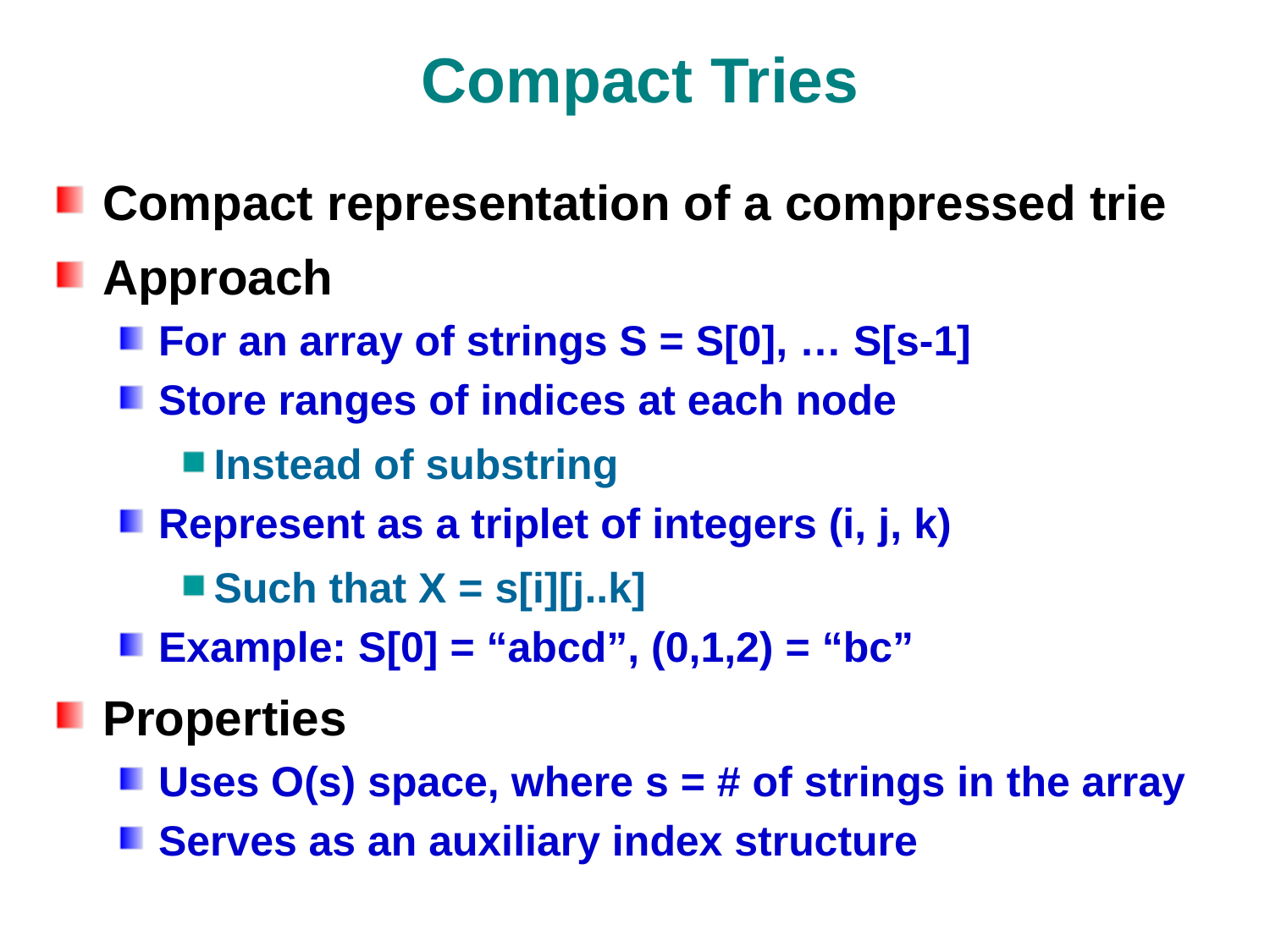

# Compact Tries
Compact representation of a compressed trie
Approach
For an array of strings S = S[0], … S[s-1]
Store ranges of indices at each node
Instead of substring
Represent as a triplet of integers (i, j, k)
Such that X = s[i][j..k]
Example: S[0] = “abcd”, (0,1,2) = “bc”
Properties
Uses O(s) space, where s = # of strings in the array
Serves as an auxiliary index structure